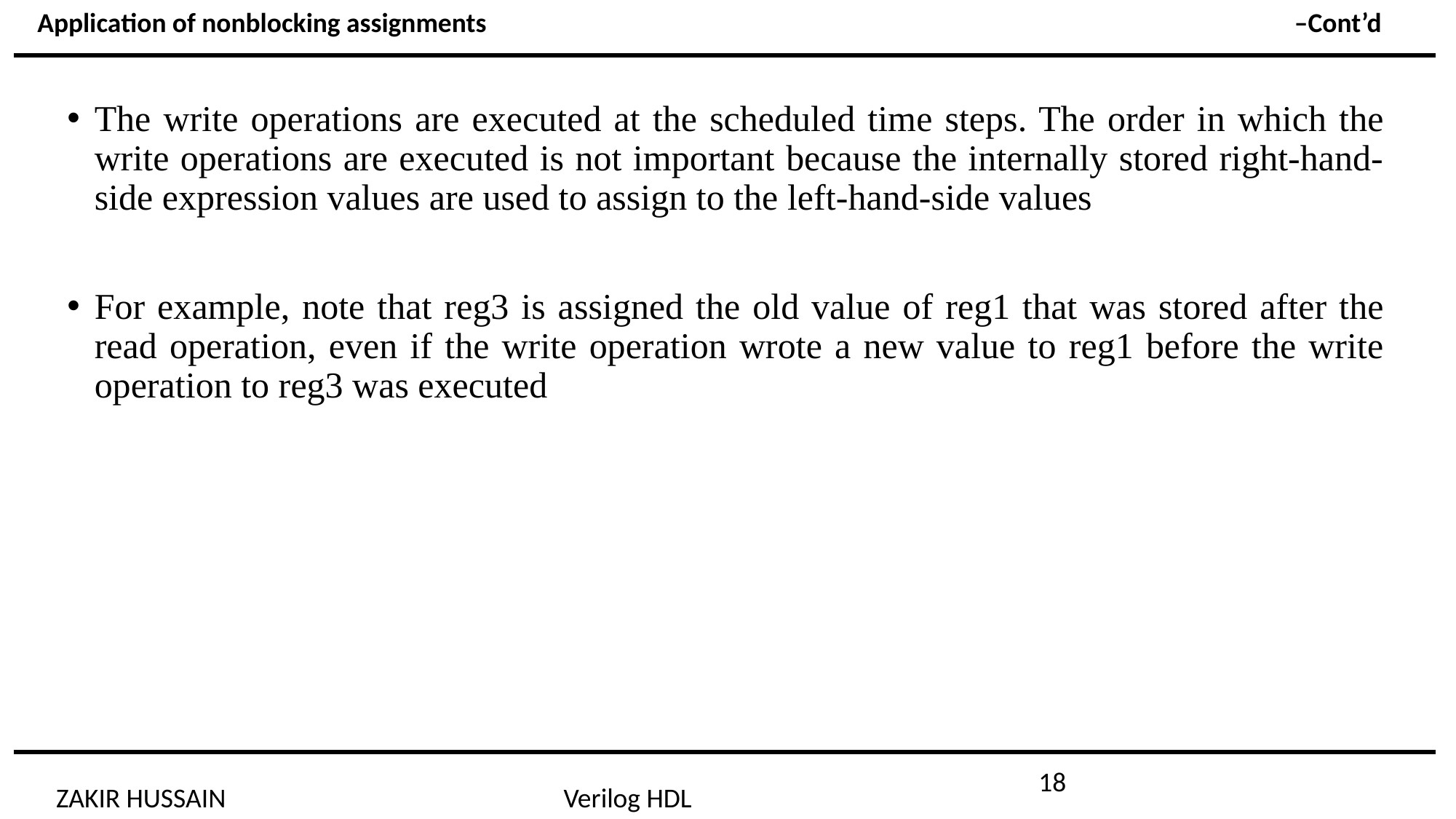

Application of nonblocking assignments                                                                                                                                   –Cont’d
The write operations are executed at the scheduled time steps. The order in which the write operations are executed is not important because the internally stored right-hand-side expression values are used to assign to the left-hand-side values

For example, note that reg3 is assigned the old value of reg1 that was stored after the read operation, even if the write operation wrote a new value to reg1 before the write operation to reg3 was executed

18